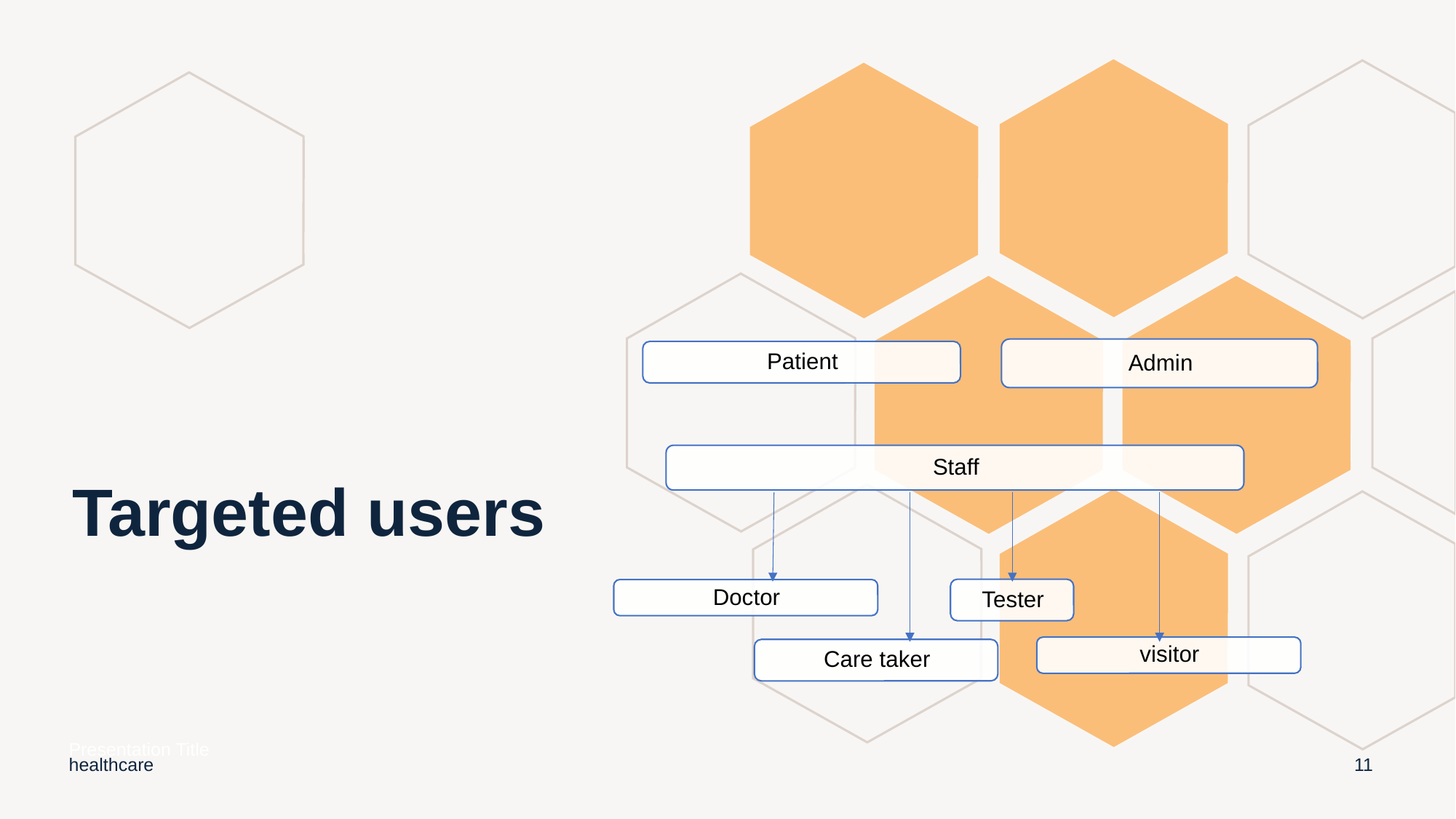

Admin
Patient
Staff
Doctor
Care taker
Tester
visitor
# Targeted users
Presentation Title
healthcare
11